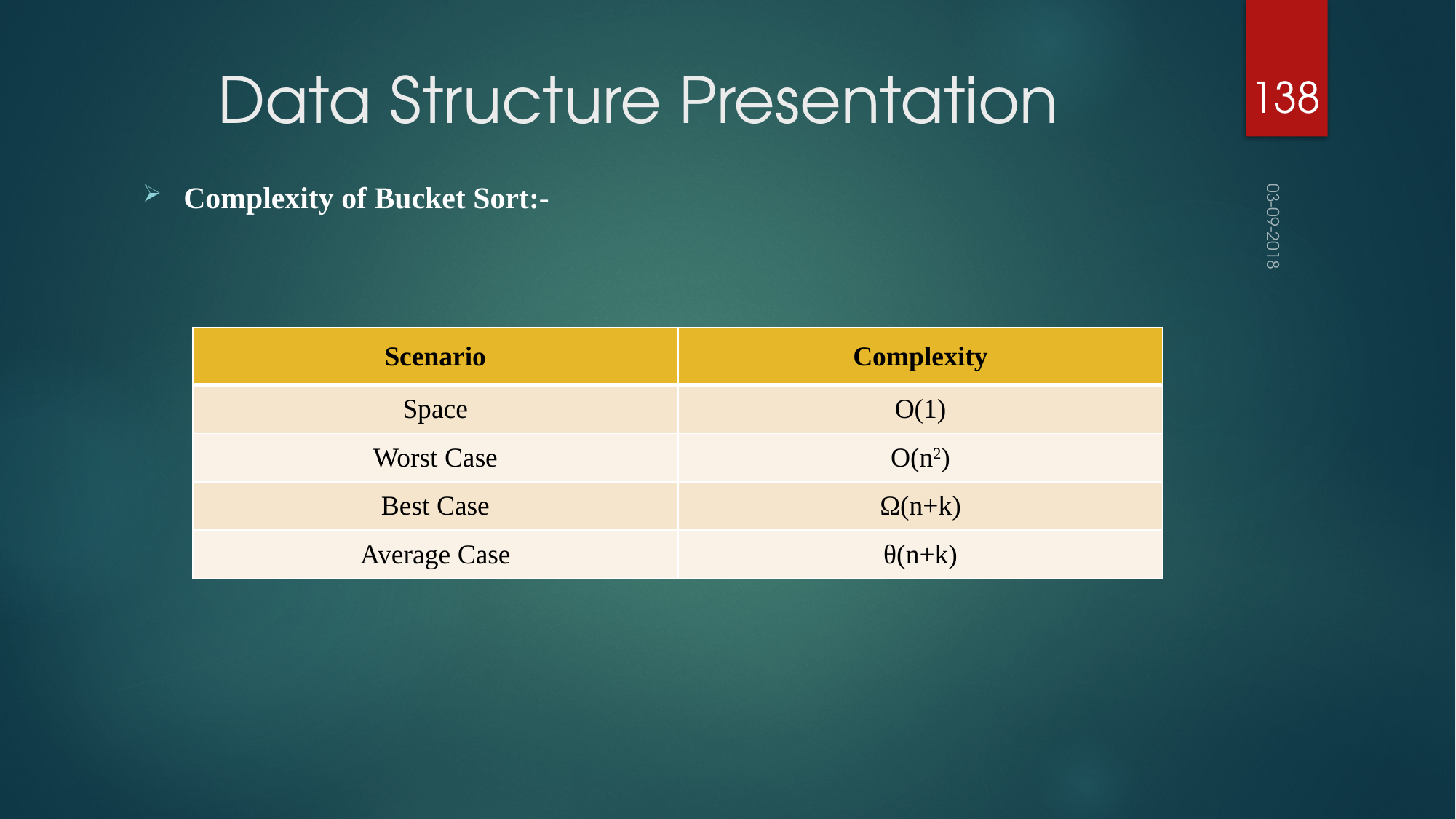

138
# Data Structure Presentation
Complexity of Bucket Sort:-

03-09-2018
| Scenario | Complexity |
| --- | --- |
| Space | O(1) |
| Worst Case | O(n2) |
| Best Case | Ω(n+k) |
| Average Case | θ(n+k) |